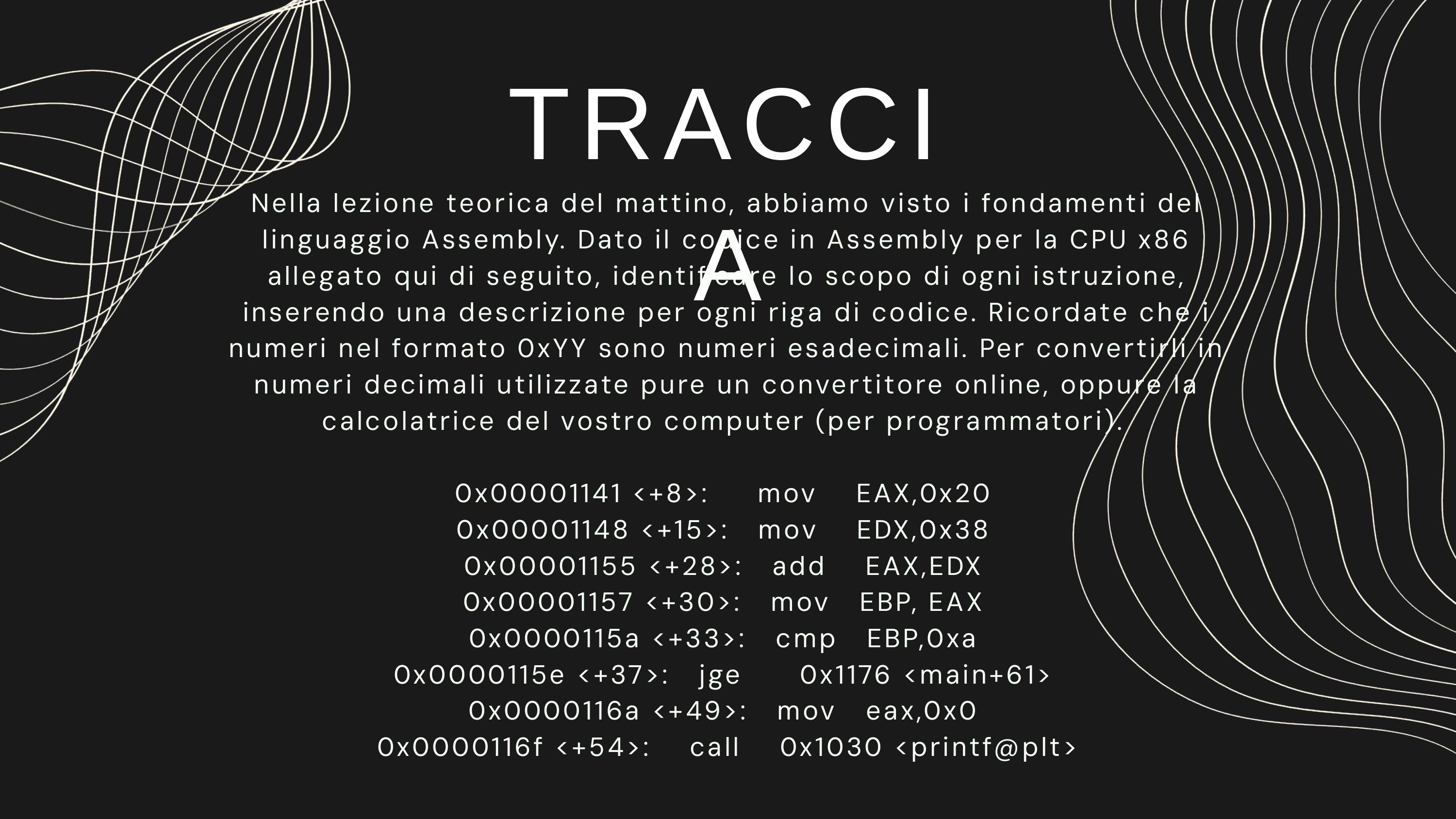

TRACCIA
Nella lezione teorica del mattino, abbiamo visto i fondamenti del linguaggio Assembly. Dato il codice in Assembly per la CPU x86 allegato qui di seguito, identificare lo scopo di ogni istruzione, inserendo una descrizione per ogni riga di codice. Ricordate che i numeri nel formato 0xYY sono numeri esadecimali. Per convertirli in numeri decimali utilizzate pure un convertitore online, oppure la calcolatrice del vostro computer (per programmatori).

0x00001141 <+8>:     mov    EAX,0x20
0x00001148 <+15>:   mov    EDX,0x38
0x00001155 <+28>:   add    EAX,EDX
0x00001157 <+30>:   mov   EBP, EAX
0x0000115a <+33>:   cmp   EBP,0xa
0x0000115e <+37>:   jge      0x1176 <main+61>
0x0000116a <+49>:   mov   eax,0x0
0x0000116f <+54>:    call    0x1030 <printf@plt>